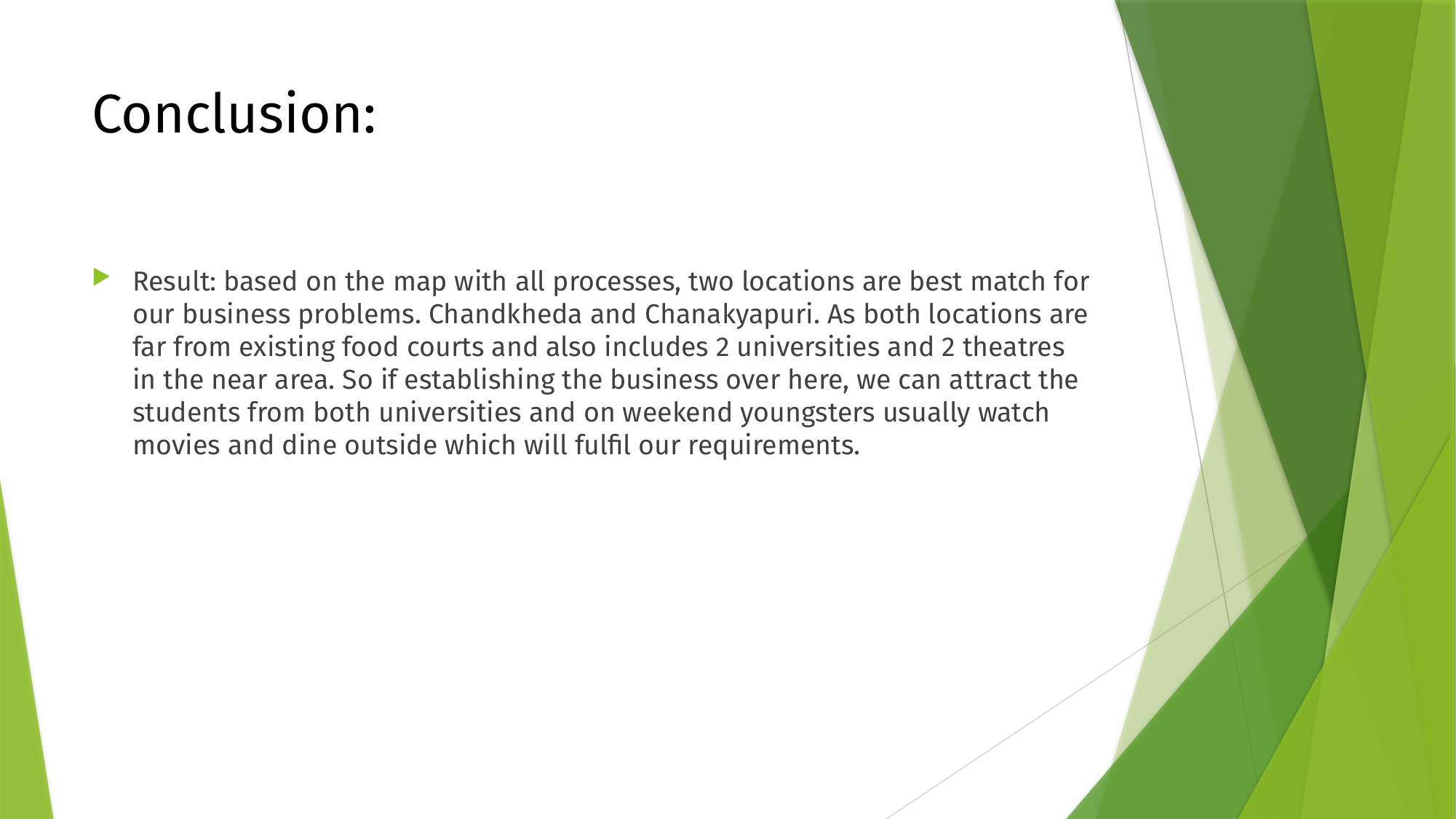

# Conclusion:
Result: based on the map with all processes, two locations are best match for our business problems. Chandkheda and Chanakyapuri. As both locations are far from existing food courts and also includes 2 universities and 2 theatres in the near area. So if establishing the business over here, we can attract the students from both universities and on weekend youngsters usually watch movies and dine outside which will fulfil our requirements.